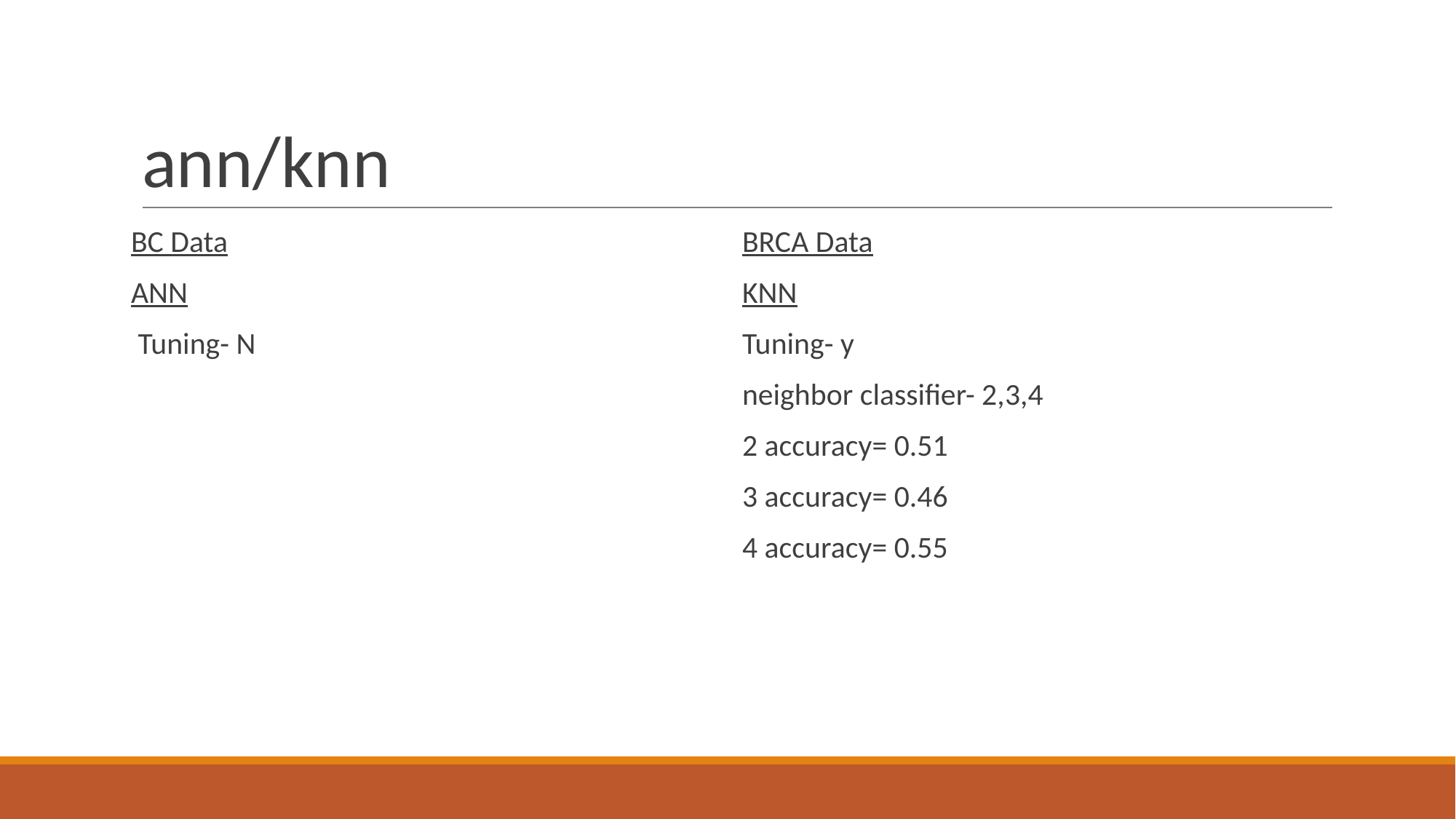

# ann/knn
BC Data
ANN
 Tuning- N
BRCA Data
KNN
Tuning- y
neighbor classifier- 2,3,4
2 accuracy= 0.51
3 accuracy= 0.46
4 accuracy= 0.55